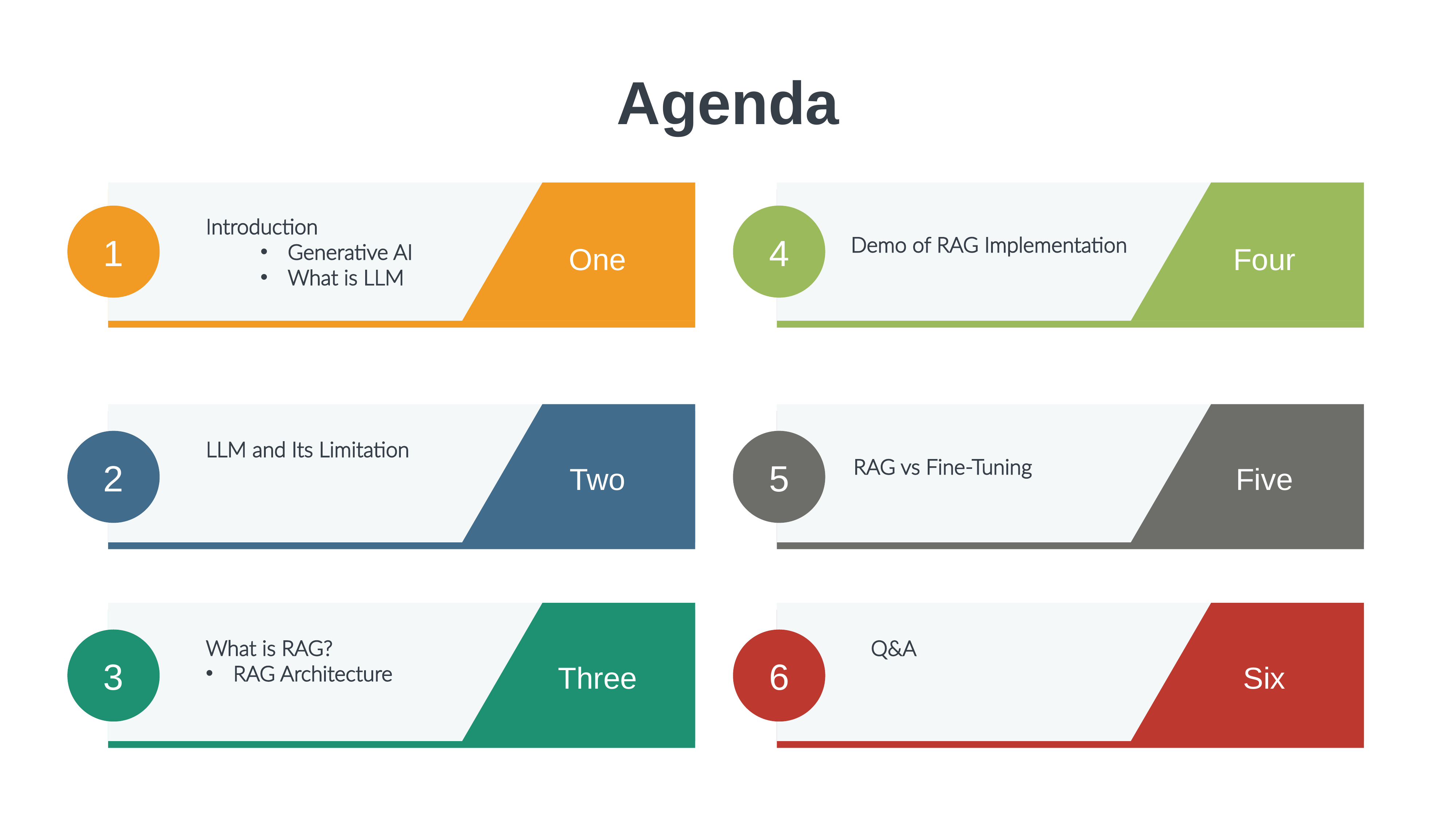

Agenda

1
4
Introduction
Generative AI
What is LLM

Demo of RAG Implementation

One
Four

2
5
LLM and Its Limitation
RAG vs Fine-Tuning
Two
Five

3
6
What is RAG?
RAG Architecture
Q&A
Three
Six